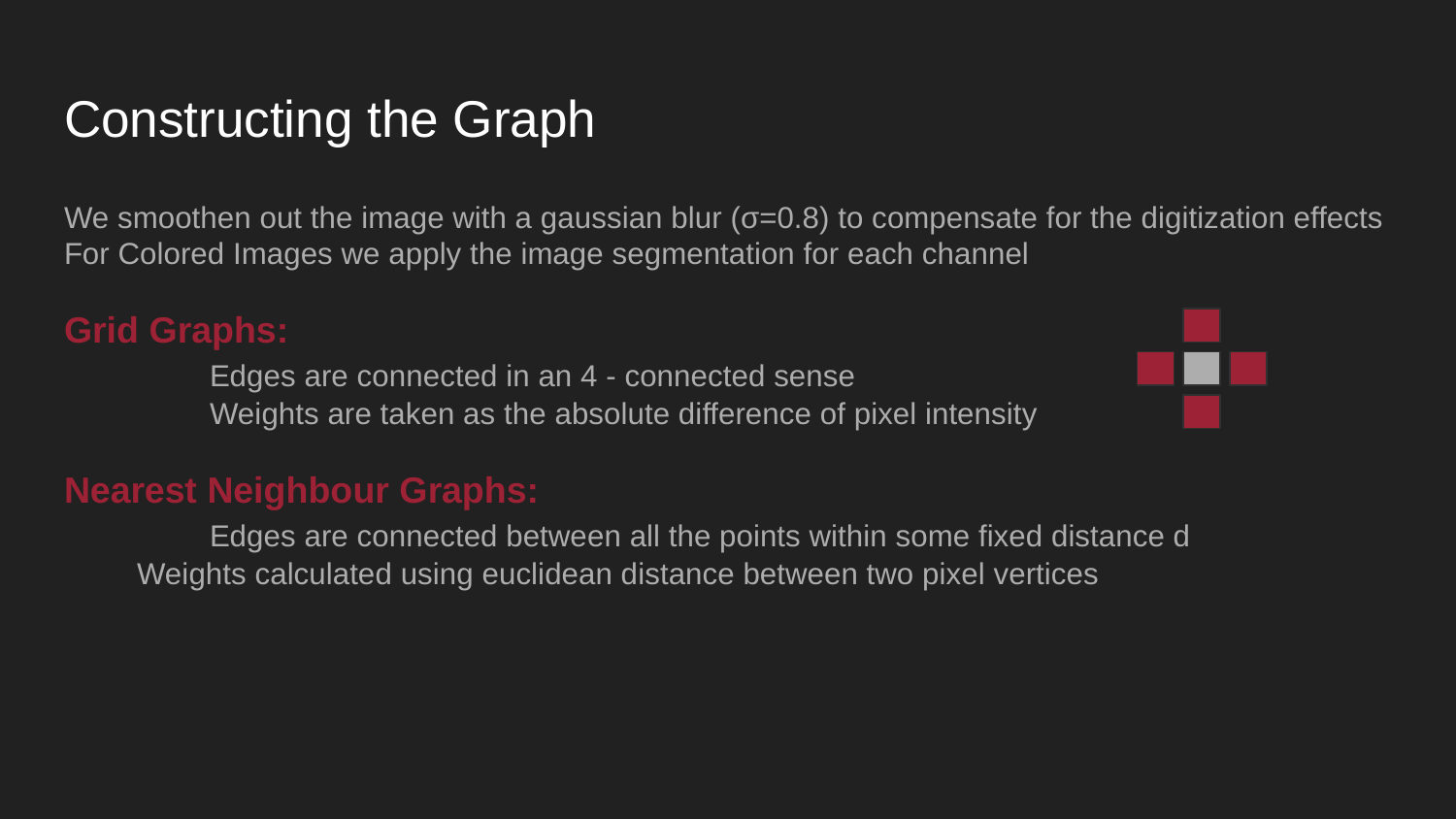

# Constructing the Graph
We smoothen out the image with a gaussian blur (σ=0.8) to compensate for the digitization effects
For Colored Images we apply the image segmentation for each channel

Grid Graphs:
	Edges are connected in an 4 - connected sense
	Weights are taken as the absolute difference of pixel intensity

Nearest Neighbour Graphs:
	Edges are connected between all the points within some fixed distance d
Weights calculated using euclidean distance between two pixel vertices